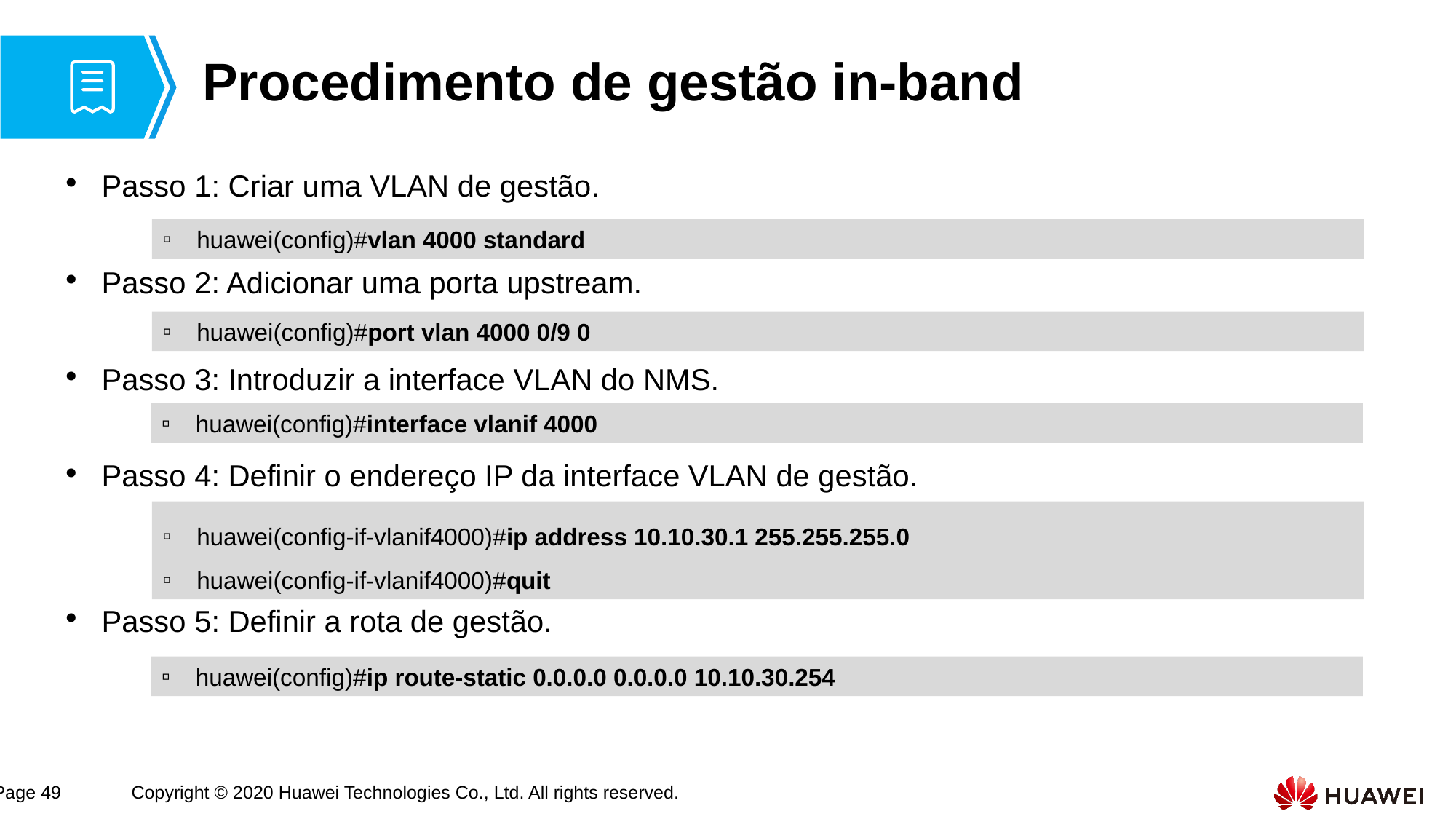

# Procedimento de gestão in-band
Passo 1: Criar uma VLAN de gestão.

Passo 2: Adicionar uma porta upstream.

Passo 3: Introduzir a interface VLAN do NMS.

Passo 4: Definir o endereço IP da interface VLAN de gestão.

Passo 5: Definir a rota de gestão.
huawei(config)#vlan 4000 standard
huawei(config)#port vlan 4000 0/9 0
huawei(config)#interface vlanif 4000
huawei(config-if-vlanif4000)#ip address 10.10.30.1 255.255.255.0
huawei(config-if-vlanif4000)#quit
huawei(config)#ip route-static 0.0.0.0 0.0.0.0 10.10.30.254